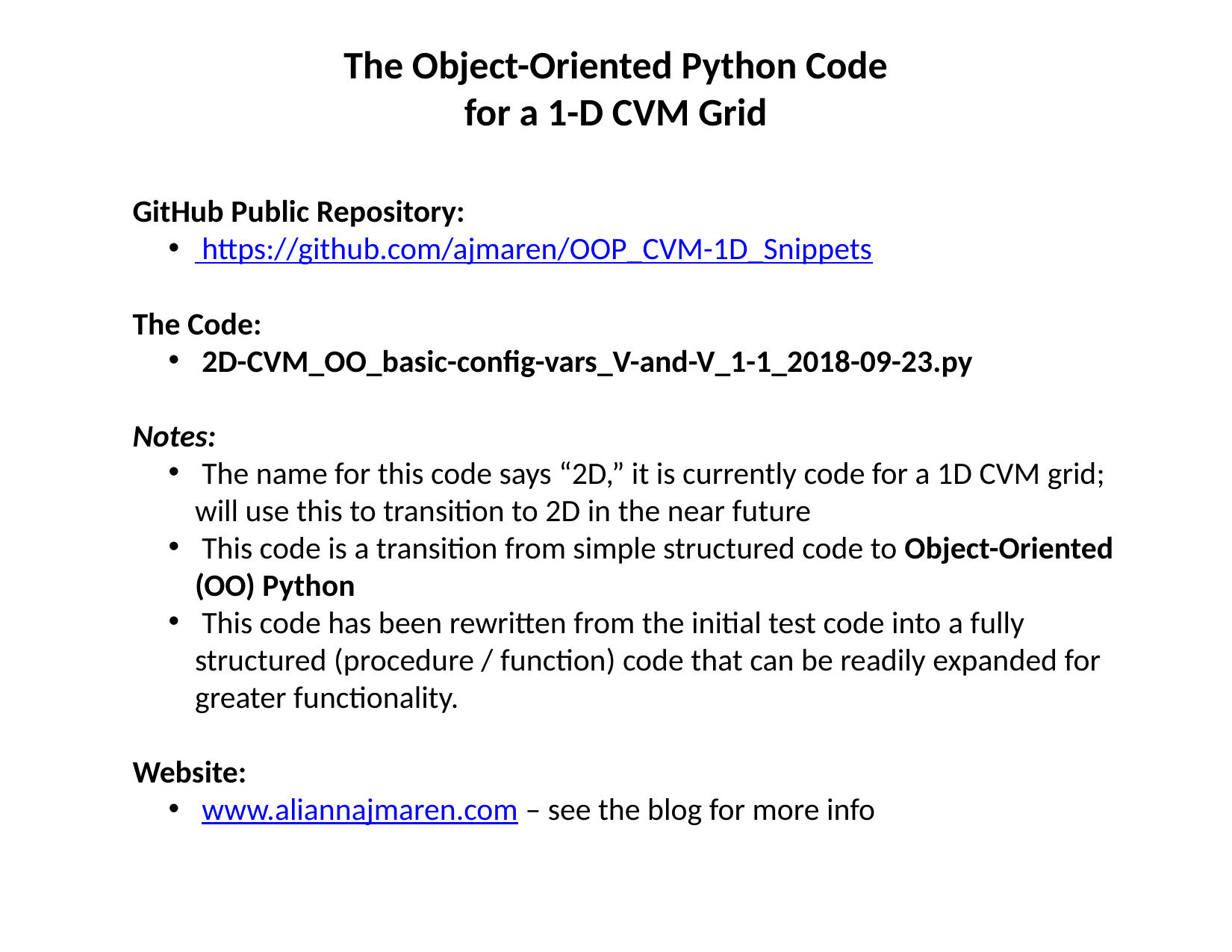

The Object-Oriented Python Code
for a 1-D CVM Grid
GitHub Public Repository:
 https://github.com/ajmaren/OOP_CVM-1D_Snippets

The Code:
 2D-CVM_OO_basic-config-vars_V-and-V_1-1_2018-09-23.py

Notes:
 The name for this code says “2D,” it is currently code for a 1D CVM grid; will use this to transition to 2D in the near future
 This code is a transition from simple structured code to Object-Oriented (OO) Python
 This code has been rewritten from the initial test code into a fully structured (procedure / function) code that can be readily expanded for greater functionality.

Website:
 www.aliannajmaren.com – see the blog for more info